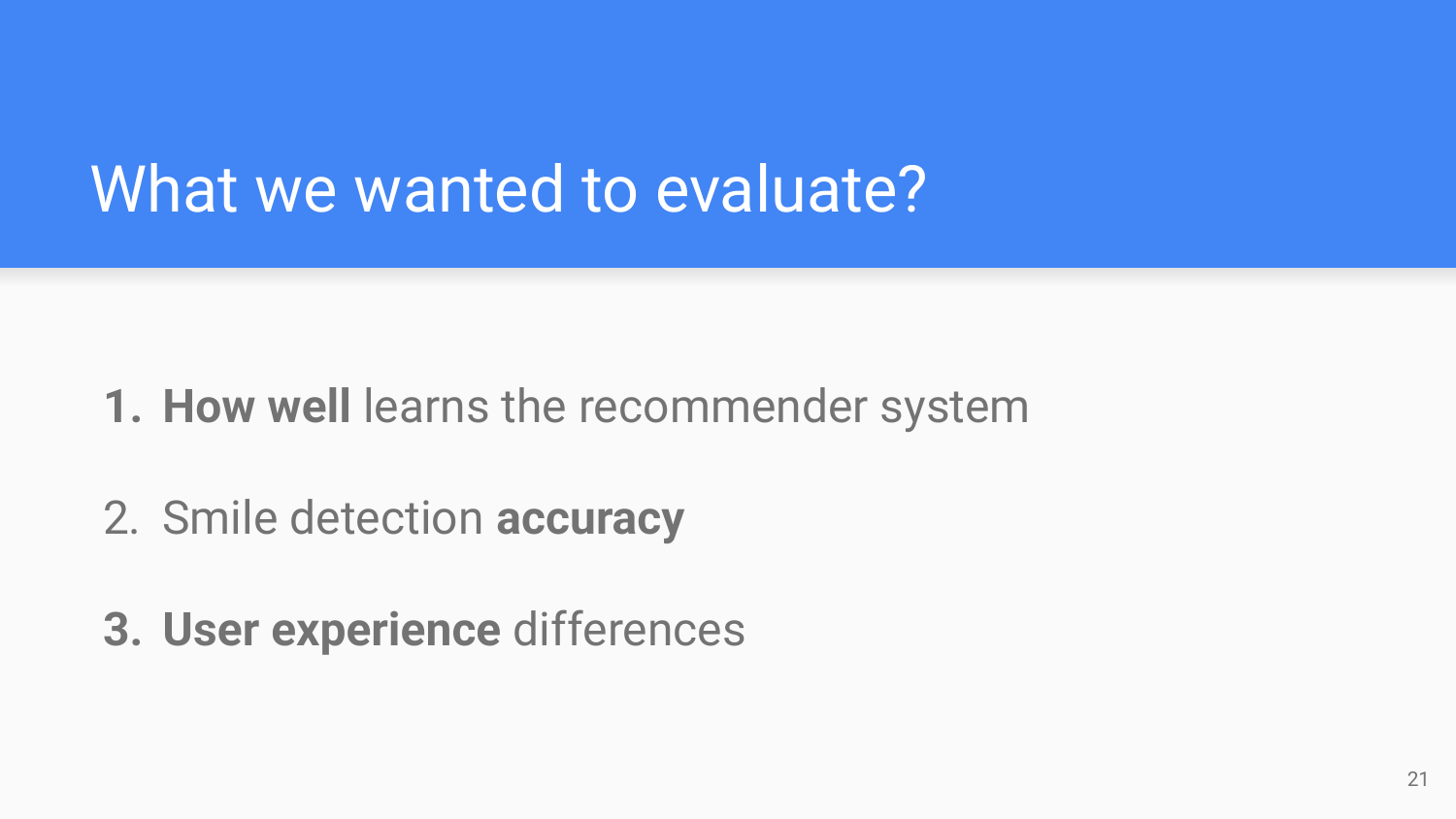

# What we wanted to evaluate?
How well learns the recommender system
Smile detection accuracy
User experience differences

21